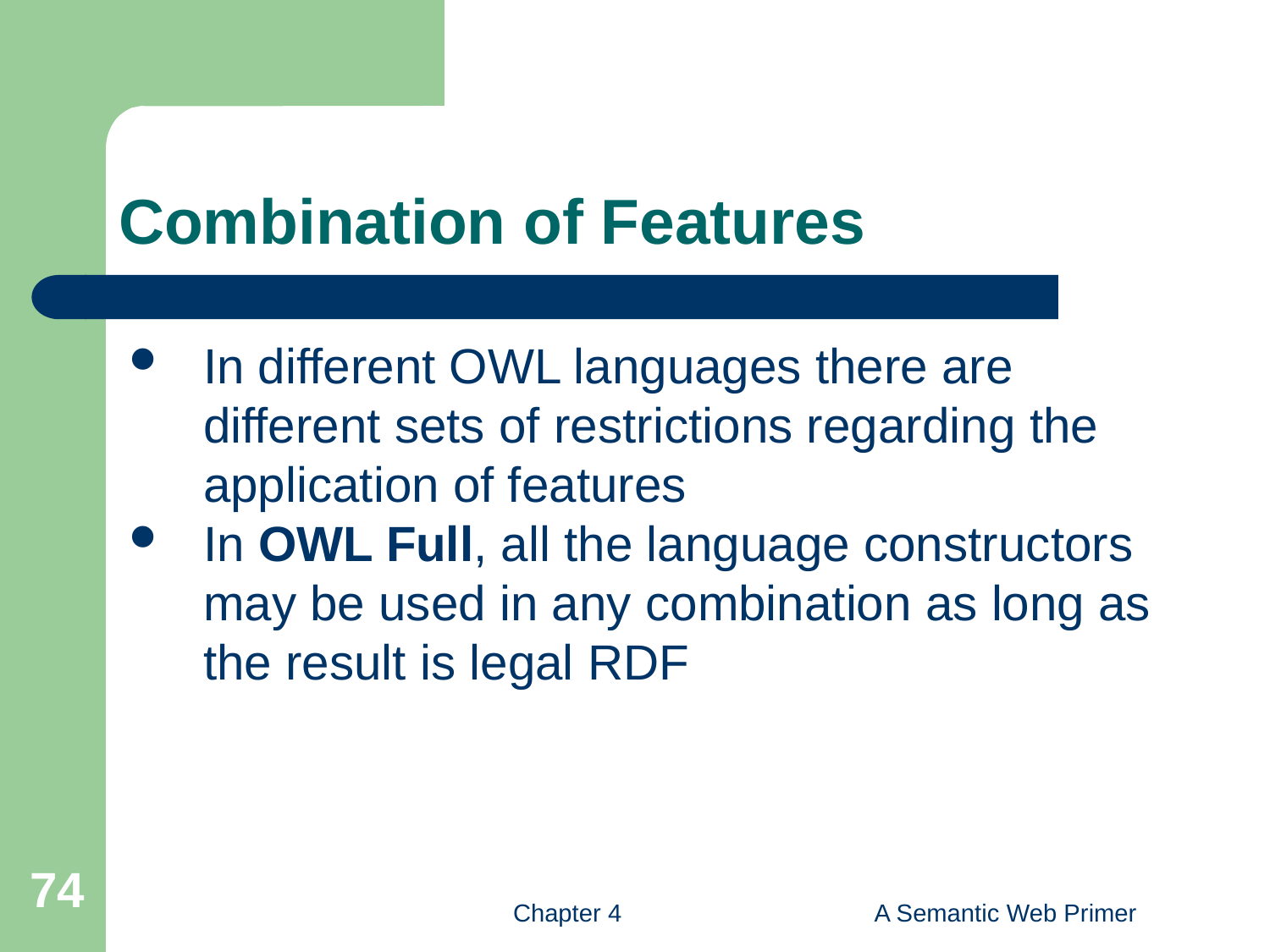

# Combination of Features
In different OWL languages there are different sets of restrictions regarding the application of features
In OWL Full, all the language constructors may be used in any combination as long as the result is legal RDF
74
Chapter 4
A Semantic Web Primer